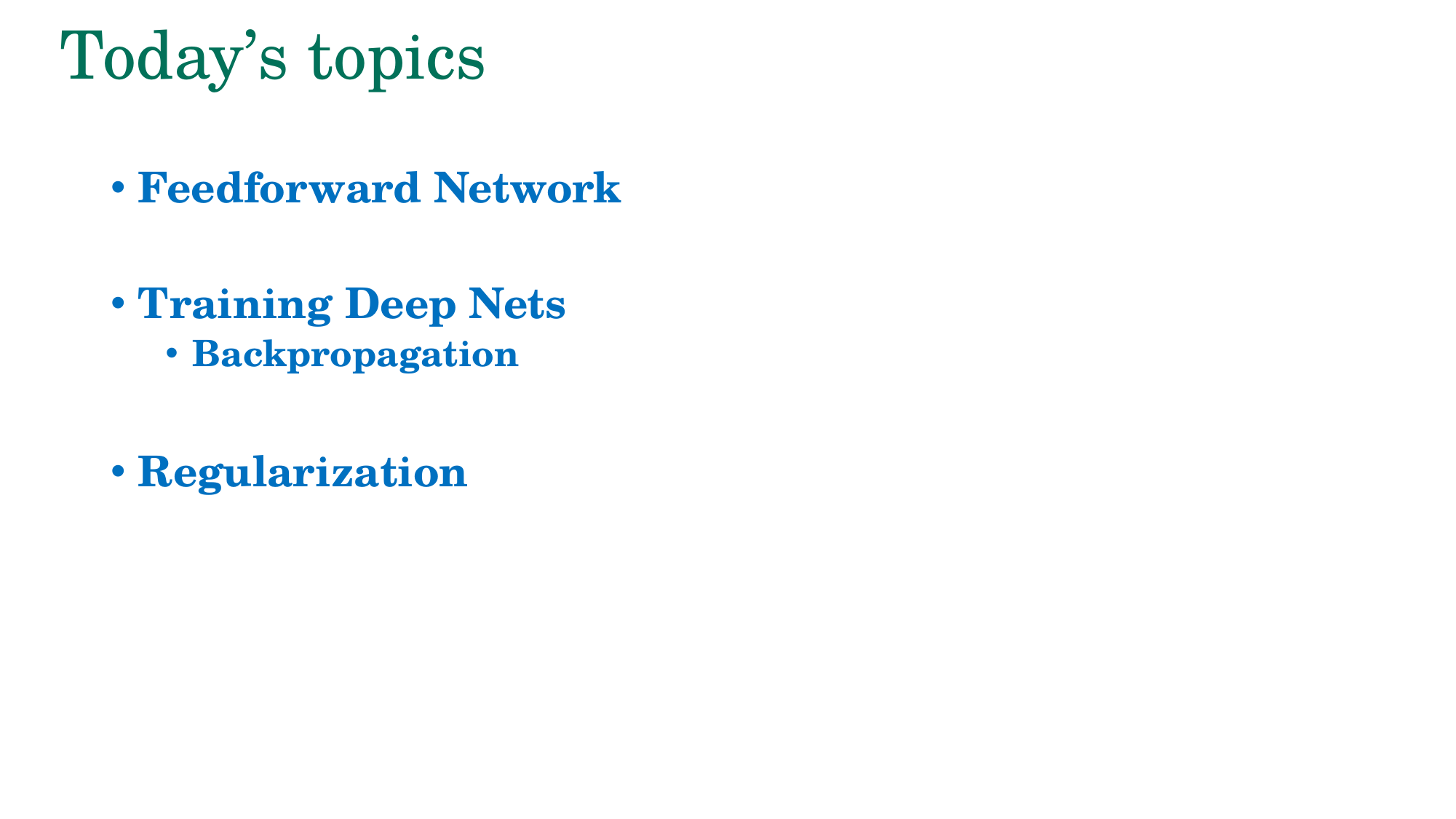

# Today’s topics
Feedforward Network

Training Deep Nets
Backpropagation

Regularization